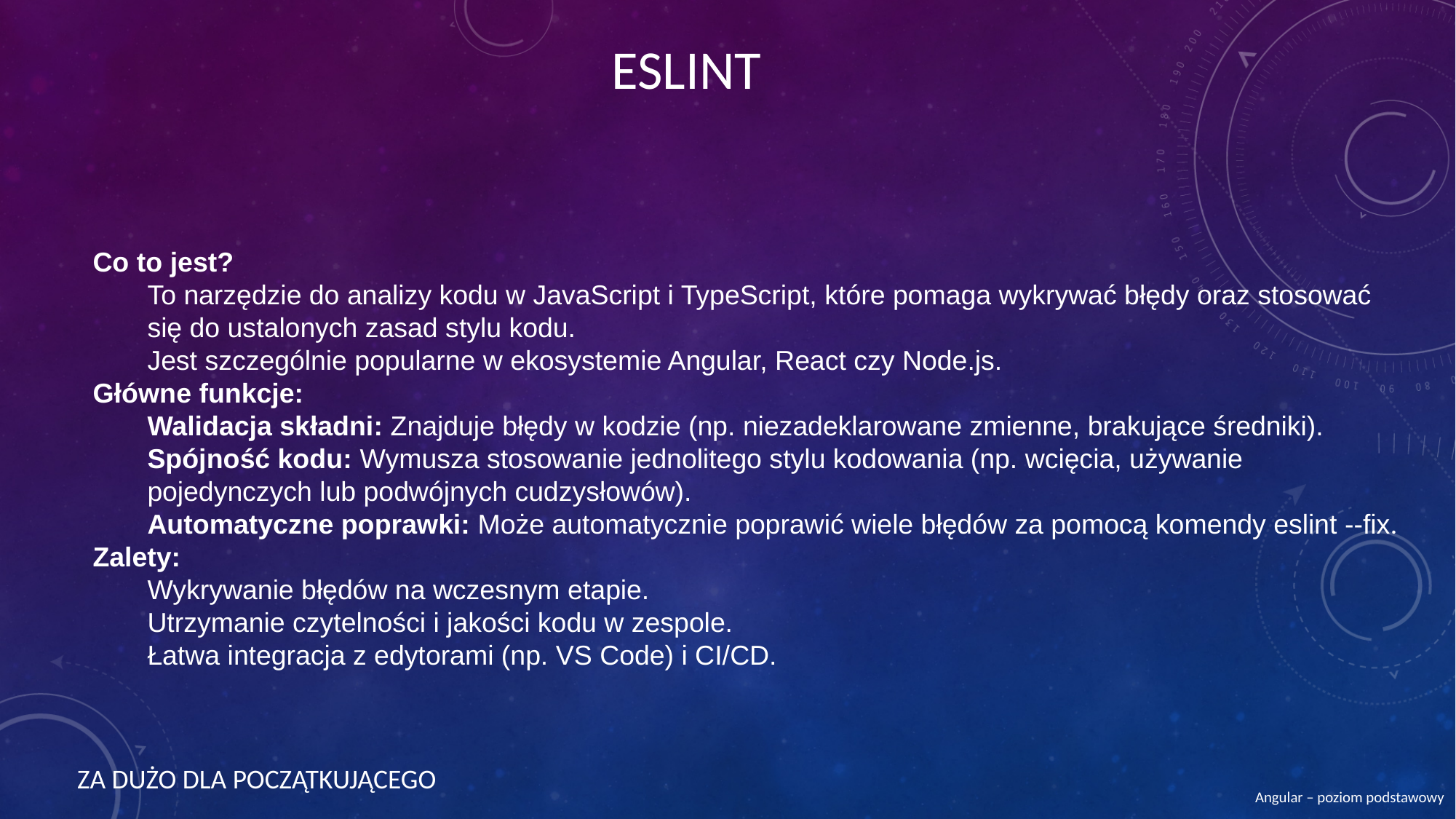

# ESLint
Co to jest?
To narzędzie do analizy kodu w JavaScript i TypeScript, które pomaga wykrywać błędy oraz stosować się do ustalonych zasad stylu kodu.
Jest szczególnie popularne w ekosystemie Angular, React czy Node.js.
Główne funkcje:
Walidacja składni: Znajduje błędy w kodzie (np. niezadeklarowane zmienne, brakujące średniki).
Spójność kodu: Wymusza stosowanie jednolitego stylu kodowania (np. wcięcia, używanie pojedynczych lub podwójnych cudzysłowów).
Automatyczne poprawki: Może automatycznie poprawić wiele błędów za pomocą komendy eslint --fix.
Zalety:
Wykrywanie błędów na wczesnym etapie.
Utrzymanie czytelności i jakości kodu w zespole.
Łatwa integracja z edytorami (np. VS Code) i CI/CD.

ZA DUŻO DLA POCZĄTKUJĄCEGO
Angular – poziom podstawowy